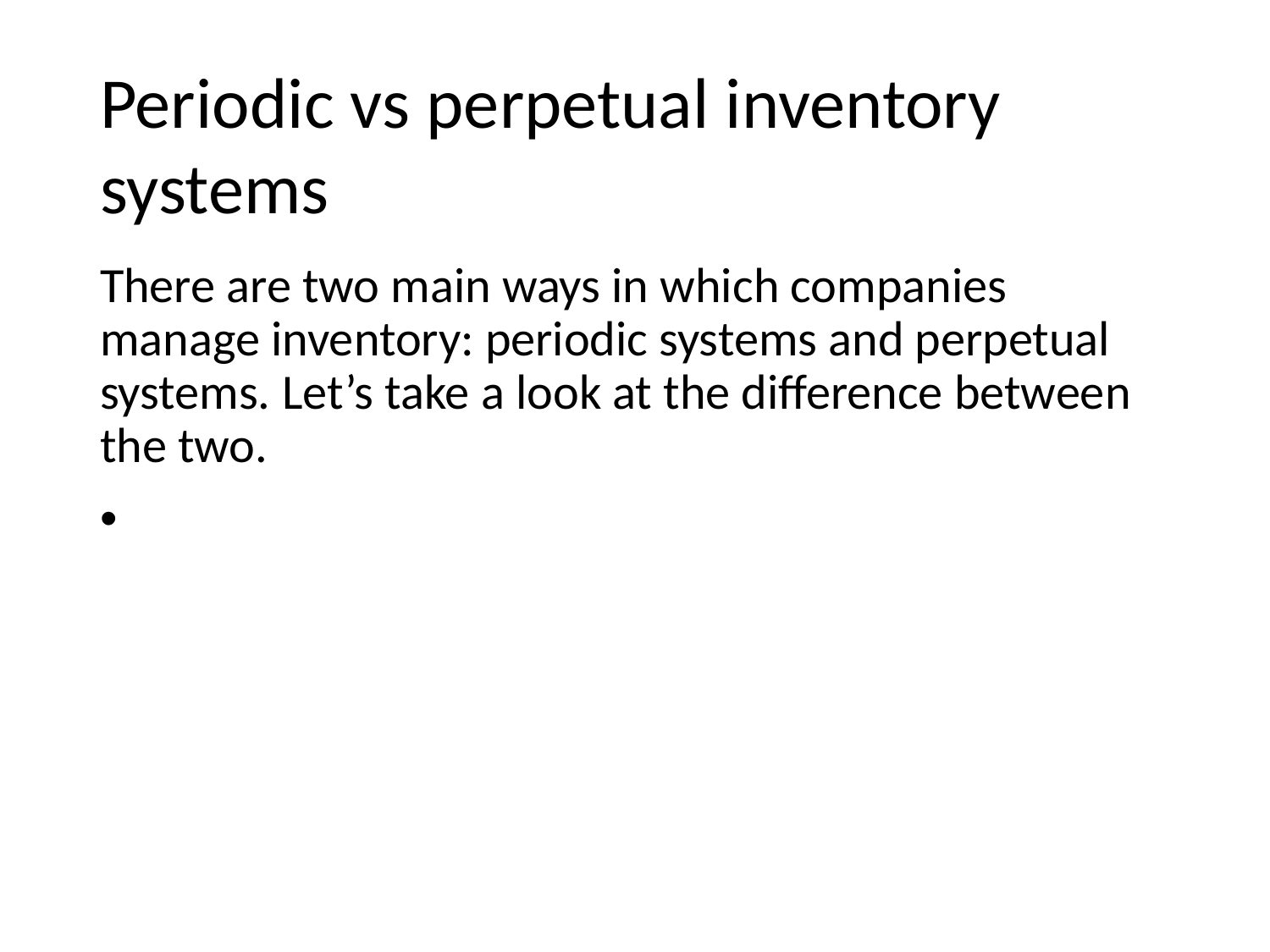

# Periodic vs perpetual inventory systems

There are two main ways in which companies manage inventory: periodic systems and perpetual systems. Let’s take a look at the difference between the two.